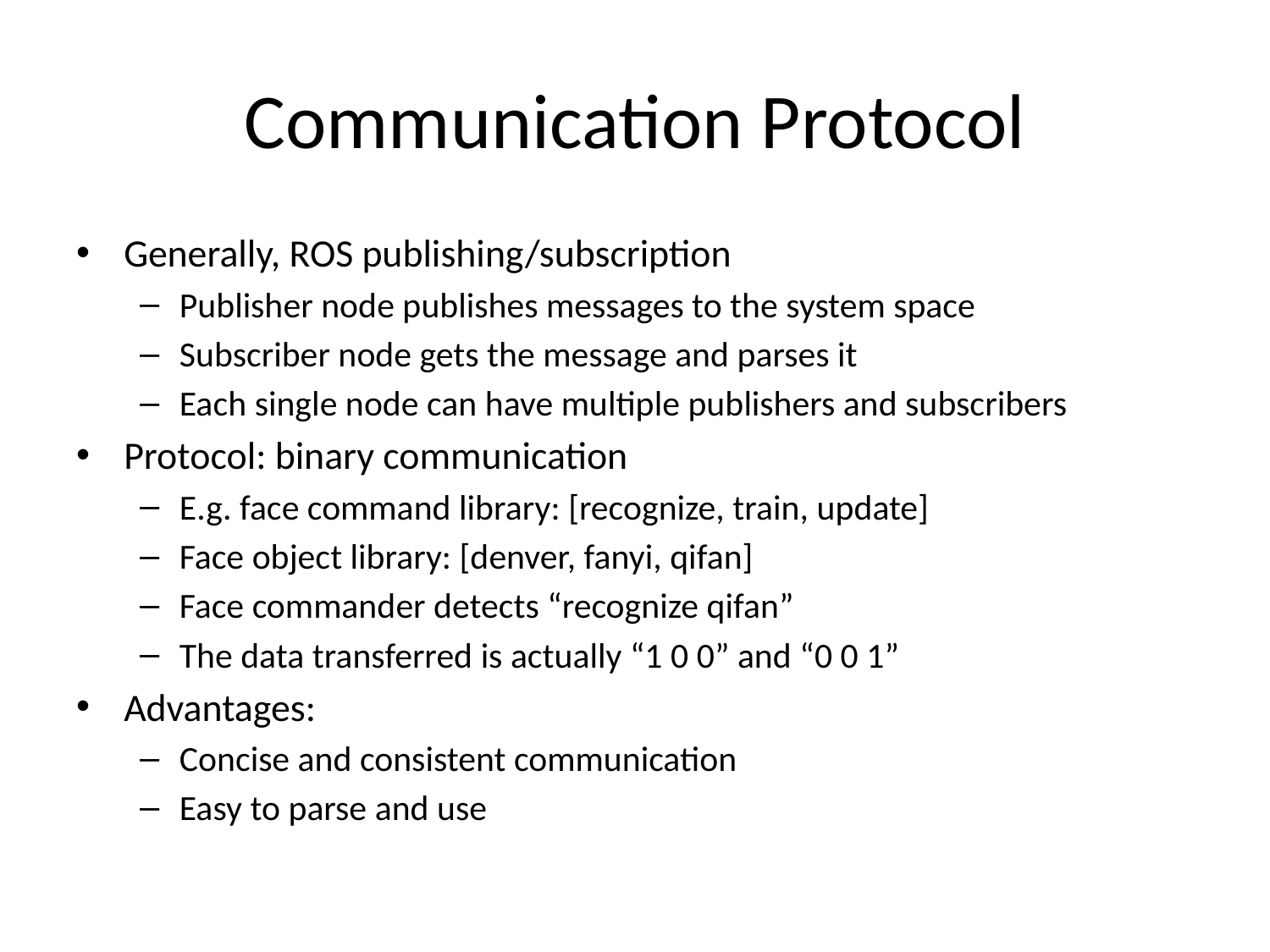

# Communication Protocol
Generally, ROS publishing/subscription
Publisher node publishes messages to the system space
Subscriber node gets the message and parses it
Each single node can have multiple publishers and subscribers
Protocol: binary communication
E.g. face command library: [recognize, train, update]
Face object library: [denver, fanyi, qifan]
Face commander detects “recognize qifan”
The data transferred is actually “1 0 0” and “0 0 1”
Advantages:
Concise and consistent communication
Easy to parse and use